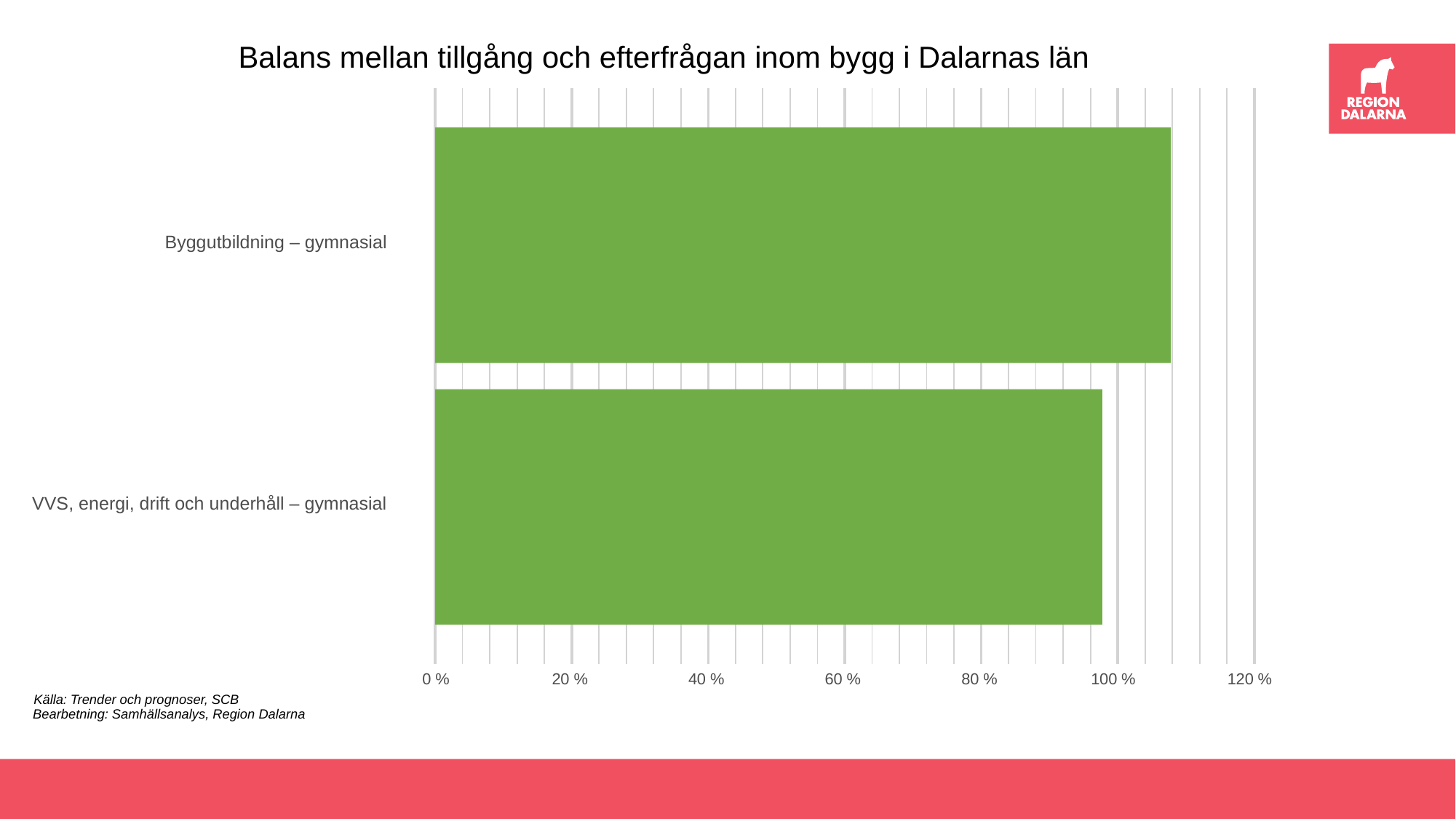

Balans mellan tillgång och efterfrågan inom bygg i Dalarnas län

Byggutbildning – gymnasial

VVS, energi, drift och underhåll – gymnasial
  0 %
 20 %
 40 %
 60 %
 80 %
100 %
120 %
Källa: Trender och prognoser, SCB
Bearbetning: Samhällsanalys, Region Dalarna